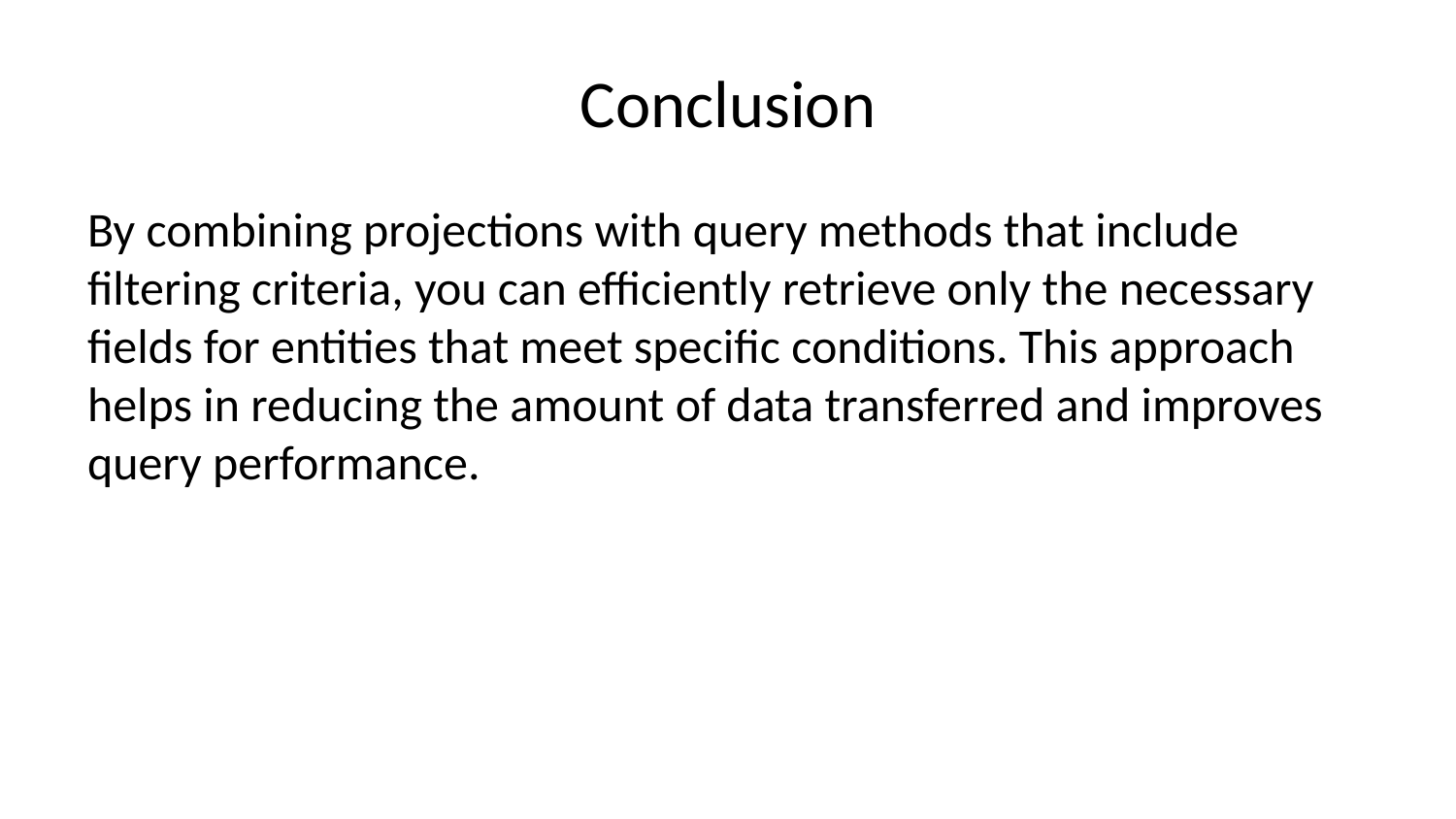

# Conclusion
By combining projections with query methods that include filtering criteria, you can efficiently retrieve only the necessary fields for entities that meet specific conditions. This approach helps in reducing the amount of data transferred and improves query performance.